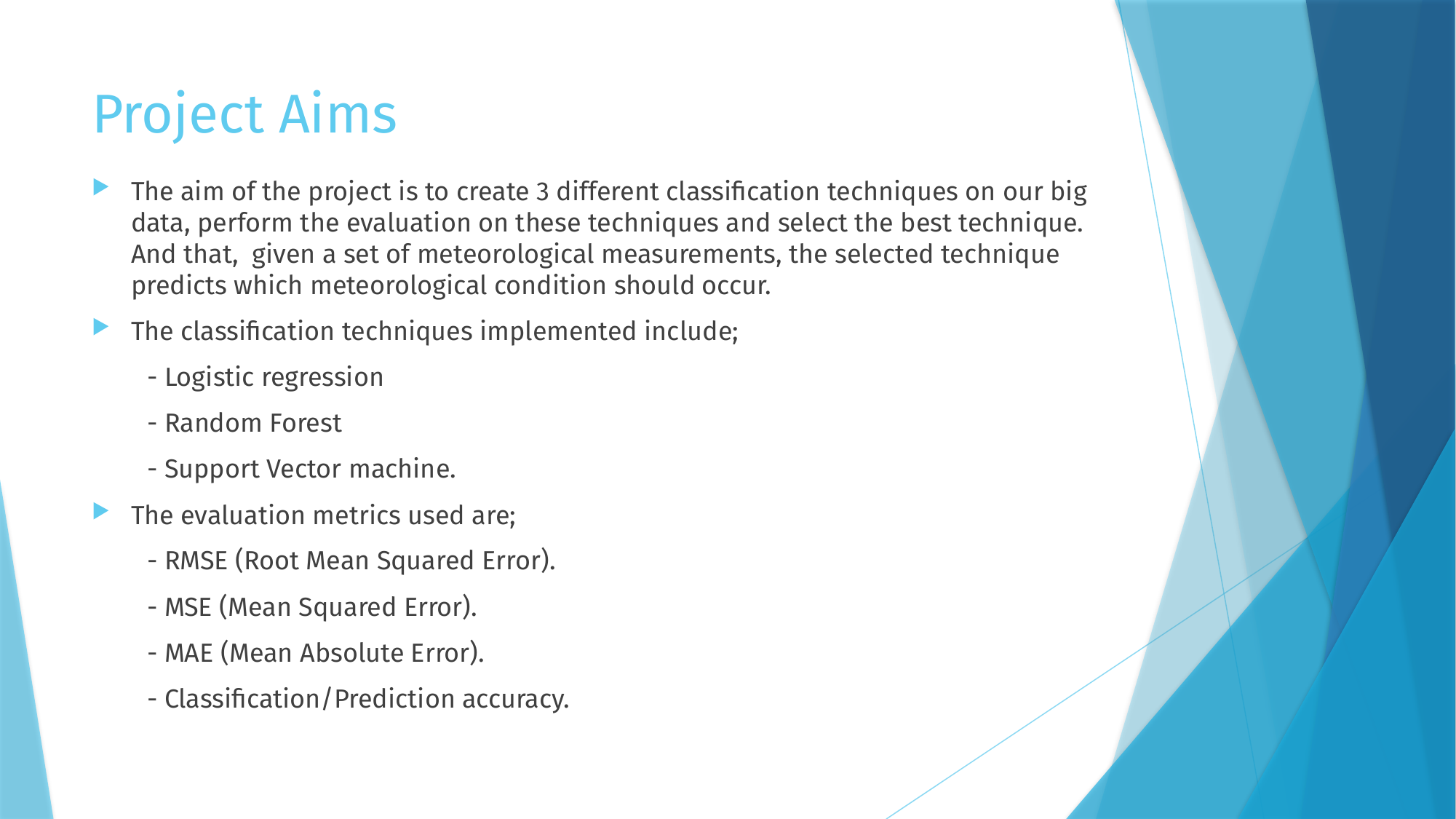

# Project Aims
The aim of the project is to create 3 different classification techniques on our big data, perform the evaluation on these techniques and select the best technique. And that,  given a set of meteorological measurements, the selected technique predicts which meteorological condition should occur.
The classification techniques implemented include;
        - Logistic regression
        - Random Forest
        - Support Vector machine.
The evaluation metrics used are;
        - RMSE (Root Mean Squared Error).
        - MSE (Mean Squared Error).
        - MAE (Mean Absolute Error).
        - Classification/Prediction accuracy.